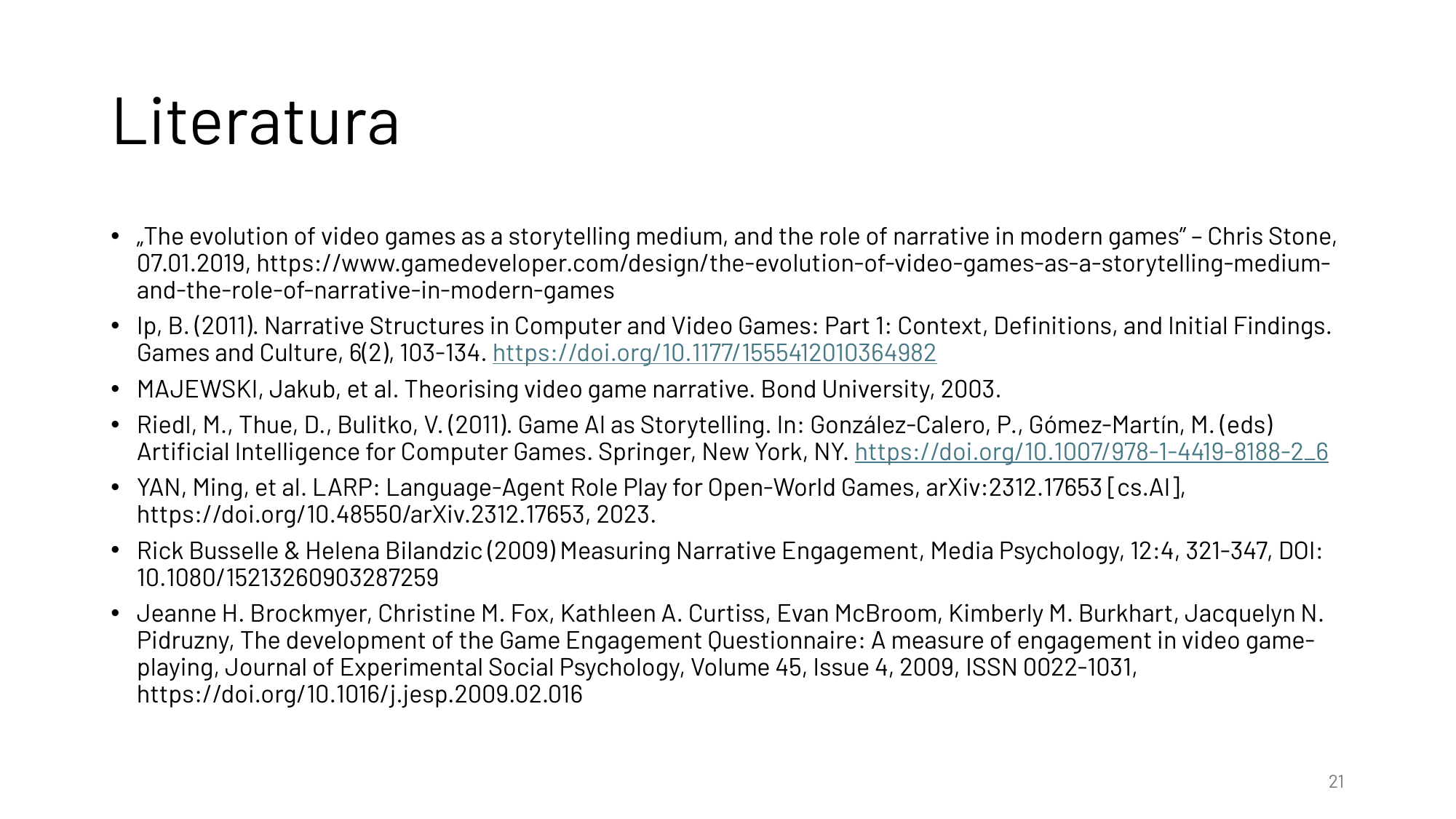

# Literatura
„The evolution of video games as a storytelling medium, and the role of narrative in modern games” – Chris Stone, 07.01.2019, https://www.gamedeveloper.com/design/the-evolution-of-video-games-as-a-storytelling-medium-and-the-role-of-narrative-in-modern-games
Ip, B. (2011). Narrative Structures in Computer and Video Games: Part 1: Context, Definitions, and Initial Findings. Games and Culture, 6(2), 103-134. https://doi.org/10.1177/1555412010364982
MAJEWSKI, Jakub, et al. Theorising video game narrative. Bond University, 2003.
Riedl, M., Thue, D., Bulitko, V. (2011). Game AI as Storytelling. In: González-Calero, P., Gómez-Martín, M. (eds) Artificial Intelligence for Computer Games. Springer, New York, NY. https://doi.org/10.1007/978-1-4419-8188-2_6
YAN, Ming, et al. LARP: Language-Agent Role Play for Open-World Games, arXiv:2312.17653 [cs.AI], https://doi.org/10.48550/arXiv.2312.17653, 2023.
Rick Busselle & Helena Bilandzic (2009) Measuring Narrative Engagement, Media Psychology, 12:4, 321-347, DOI: 10.1080/15213260903287259
Jeanne H. Brockmyer, Christine M. Fox, Kathleen A. Curtiss, Evan McBroom, Kimberly M. Burkhart, Jacquelyn N. Pidruzny, The development of the Game Engagement Questionnaire: A measure of engagement in video game-playing, Journal of Experimental Social Psychology, Volume 45, Issue 4, 2009, ISSN 0022-1031, https://doi.org/10.1016/j.jesp.2009.02.016

21